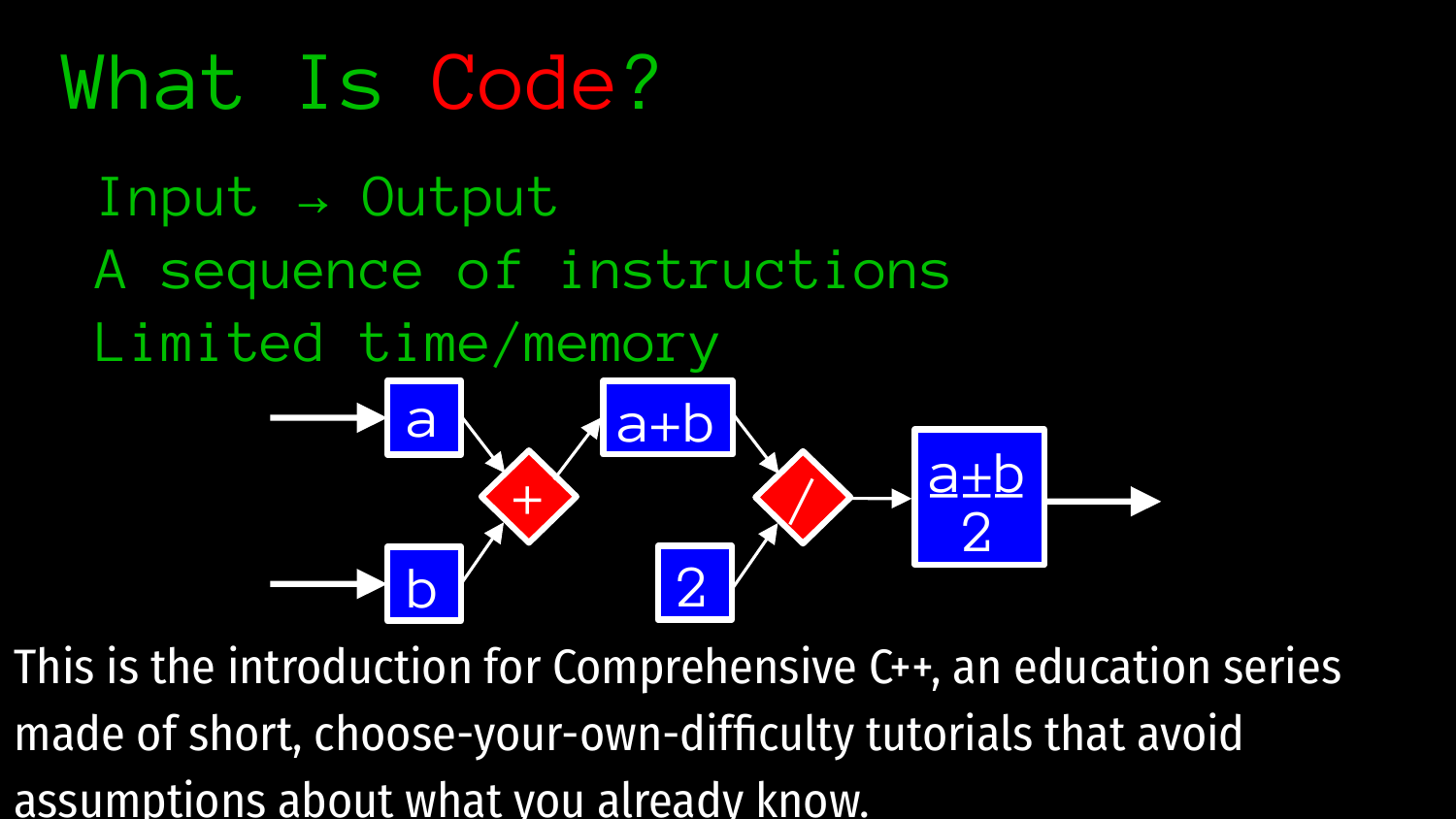

What Is Code?
 Input → Output
 A sequence of instructions
 Limited time/memory

a

a+b

+

/

2
a+b

___

2

b

This is the introduction for Comprehensive C++, an education series made of short, choose-your-own-difficulty tutorials that avoid assumptions about what you already know.